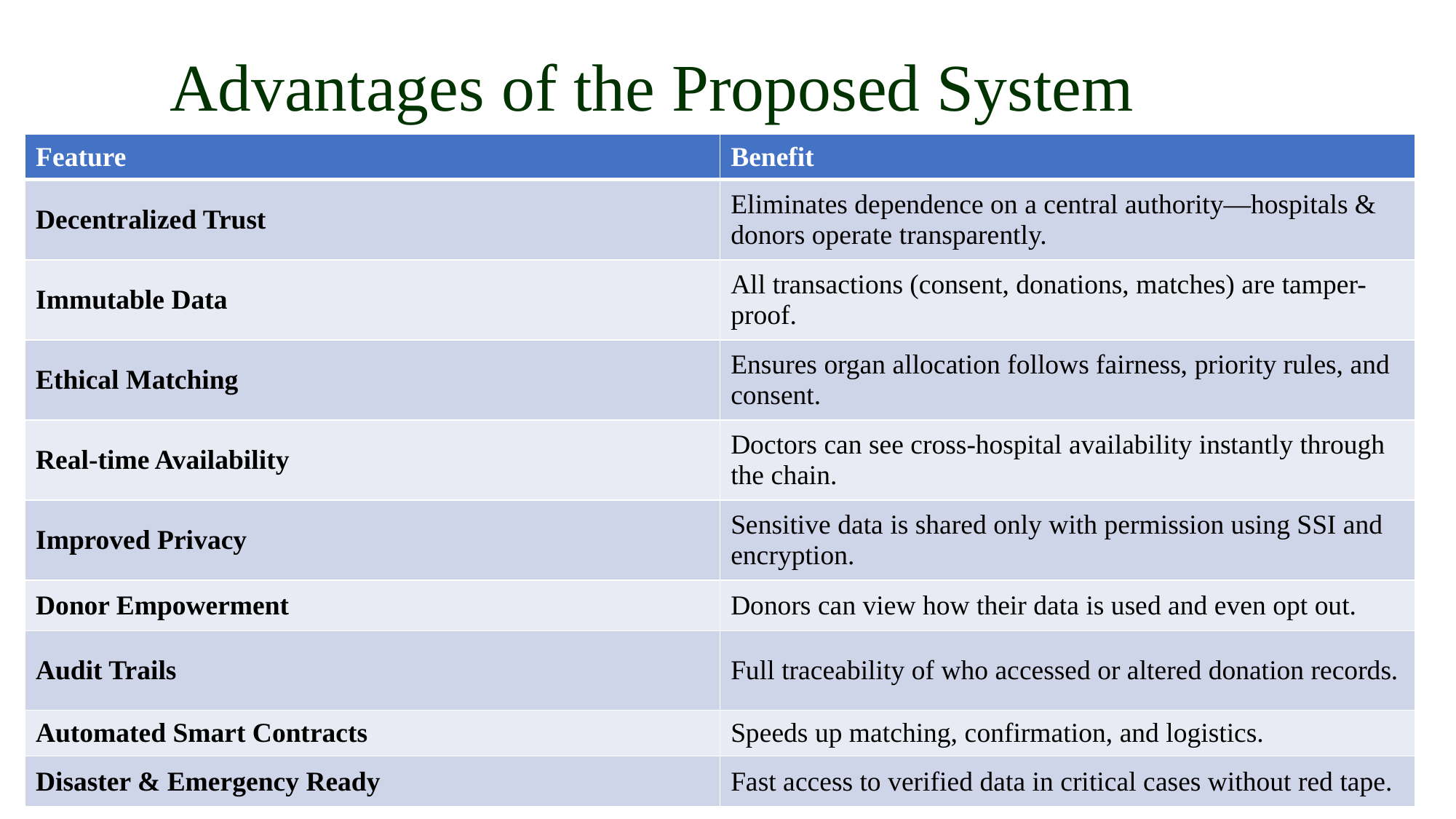

# Advantages of the Proposed System
| Feature | Benefit |
| --- | --- |
| Decentralized Trust | Eliminates dependence on a central authority—hospitals & donors operate transparently. |
| Immutable Data | All transactions (consent, donations, matches) are tamper-proof. |
| Ethical Matching | Ensures organ allocation follows fairness, priority rules, and consent. |
| Real-time Availability | Doctors can see cross-hospital availability instantly through the chain. |
| Improved Privacy | Sensitive data is shared only with permission using SSI and encryption. |
| Donor Empowerment | Donors can view how their data is used and even opt out. |
| Audit Trails | Full traceability of who accessed or altered donation records. |
| Automated Smart Contracts | Speeds up matching, confirmation, and logistics. |
| Disaster & Emergency Ready | Fast access to verified data in critical cases without red tape. |